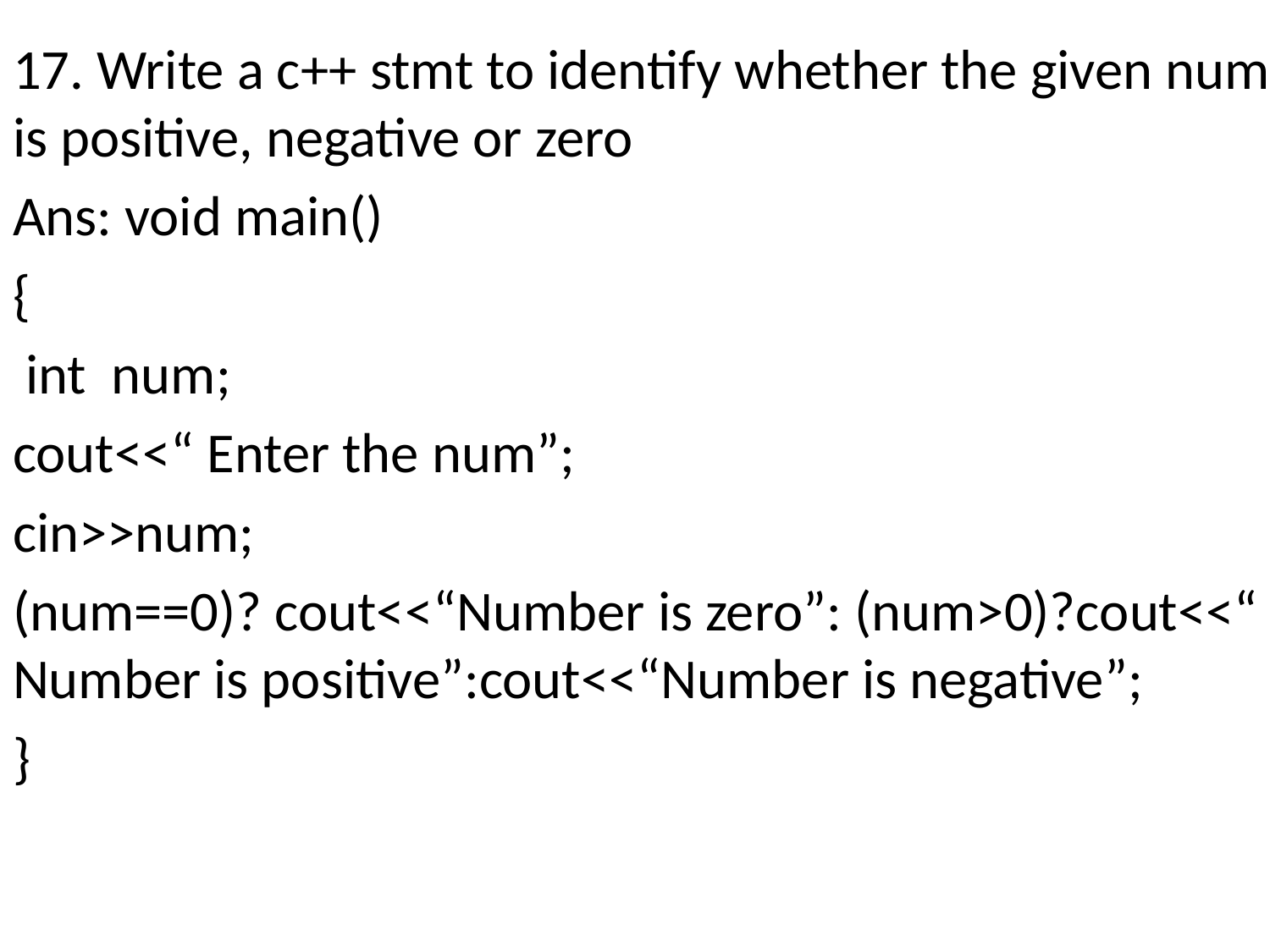

17. Write a c++ stmt to identify whether the given number is positive, negative or zero
Ans: void main()
{
 int  num;
cout<<“ Enter the num”;
cin>>num;
(num==0)? cout<<“Number is zero”: (num>0)?cout<<“ Number is positive”:cout<<“Number is negative”;
}